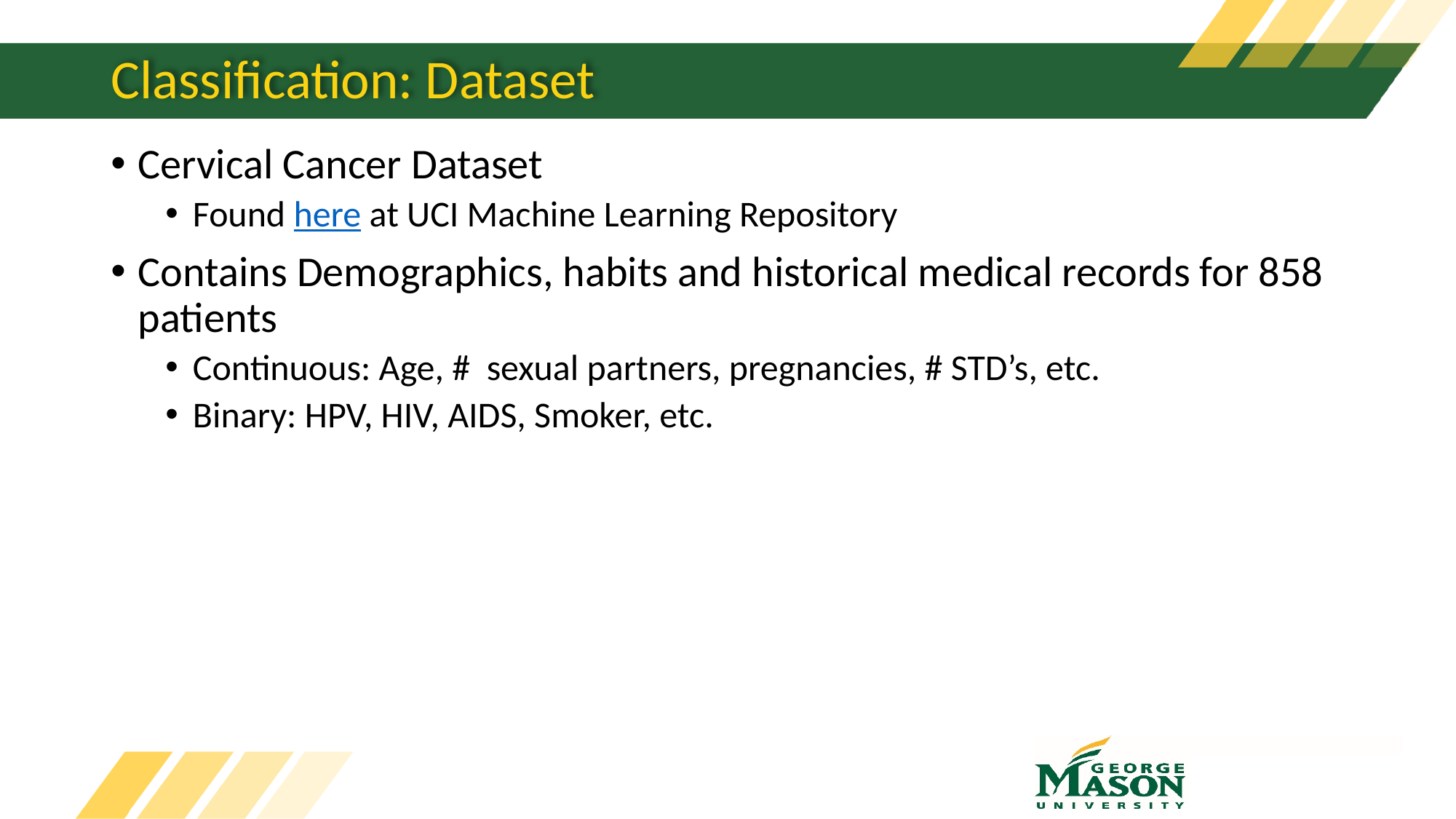

# Classification: Dataset
Cervical Cancer Dataset
Found here at UCI Machine Learning Repository
Contains Demographics, habits and historical medical records for 858 patients
Continuous: Age, #  sexual partners, pregnancies, # STD’s, etc.
Binary: HPV, HIV, AIDS, Smoker, etc.